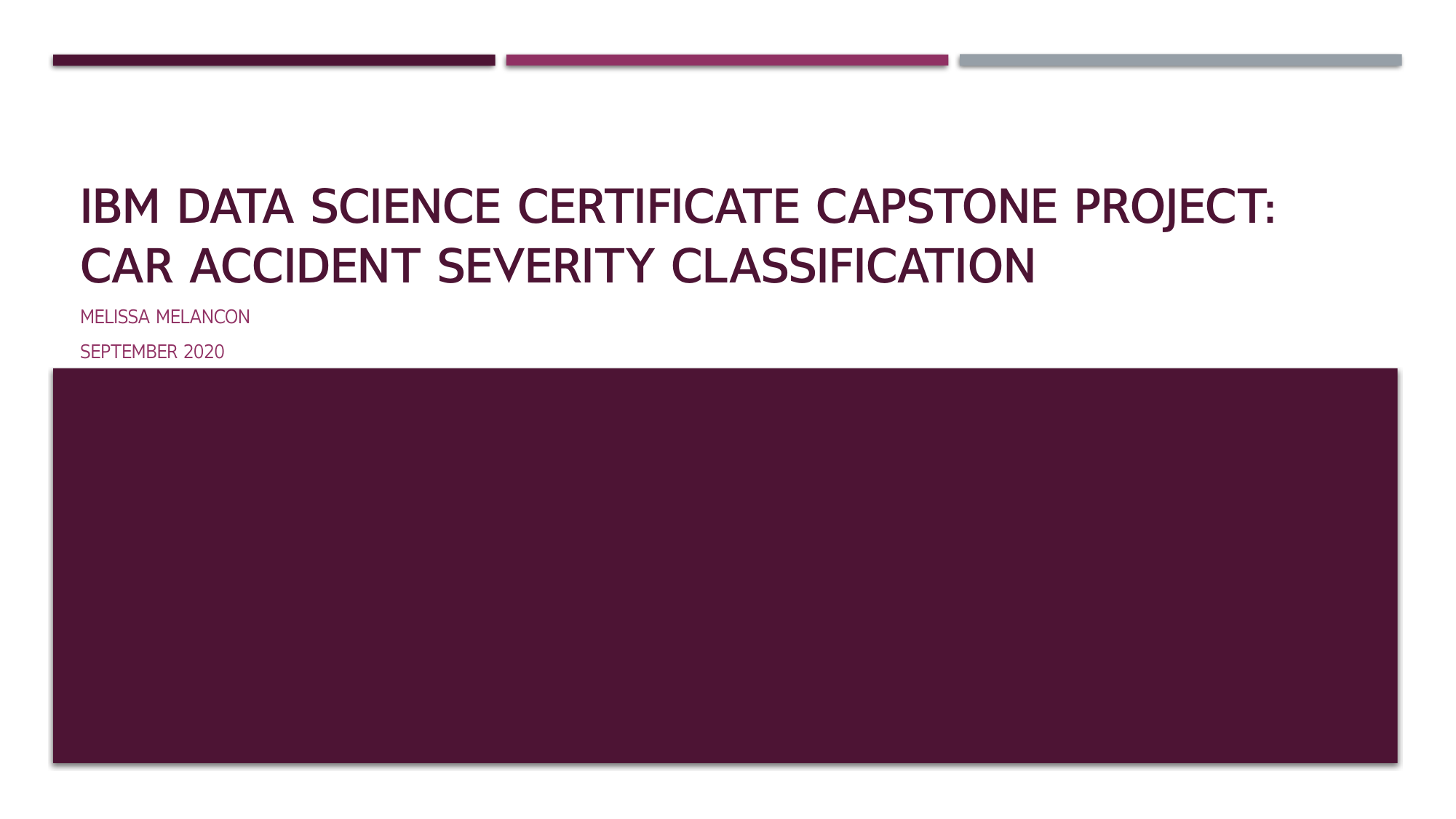

# IBM Data Science Certificate Capstone Project: Car Accident Severity Classification
Melissa Melancon
September 2020